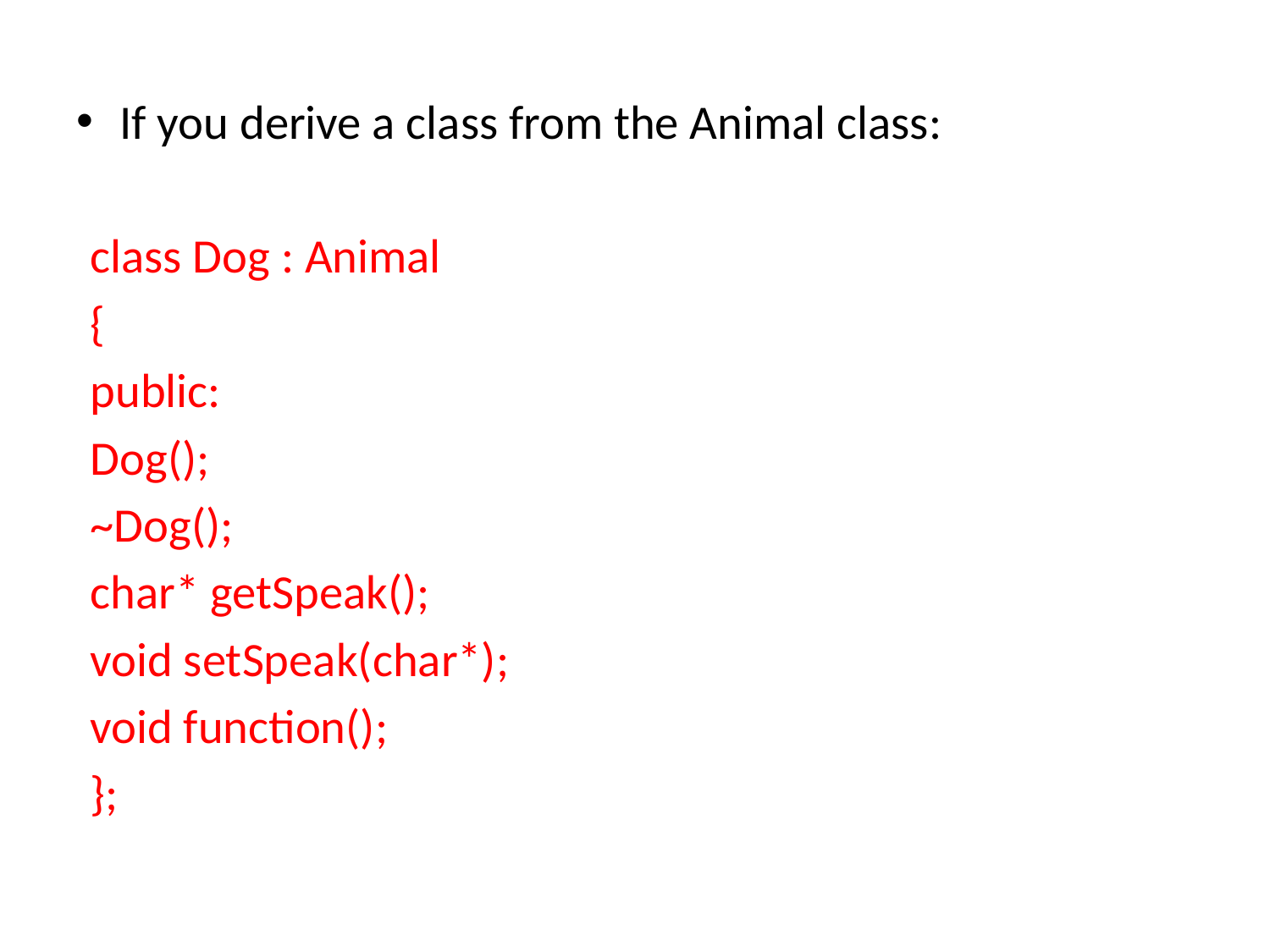

If you derive a class from the Animal class:

	class Dog : Animal
	{
	public:
		Dog();
		~Dog();
		char* getSpeak();
		void setSpeak(char*);
		void function();
	};